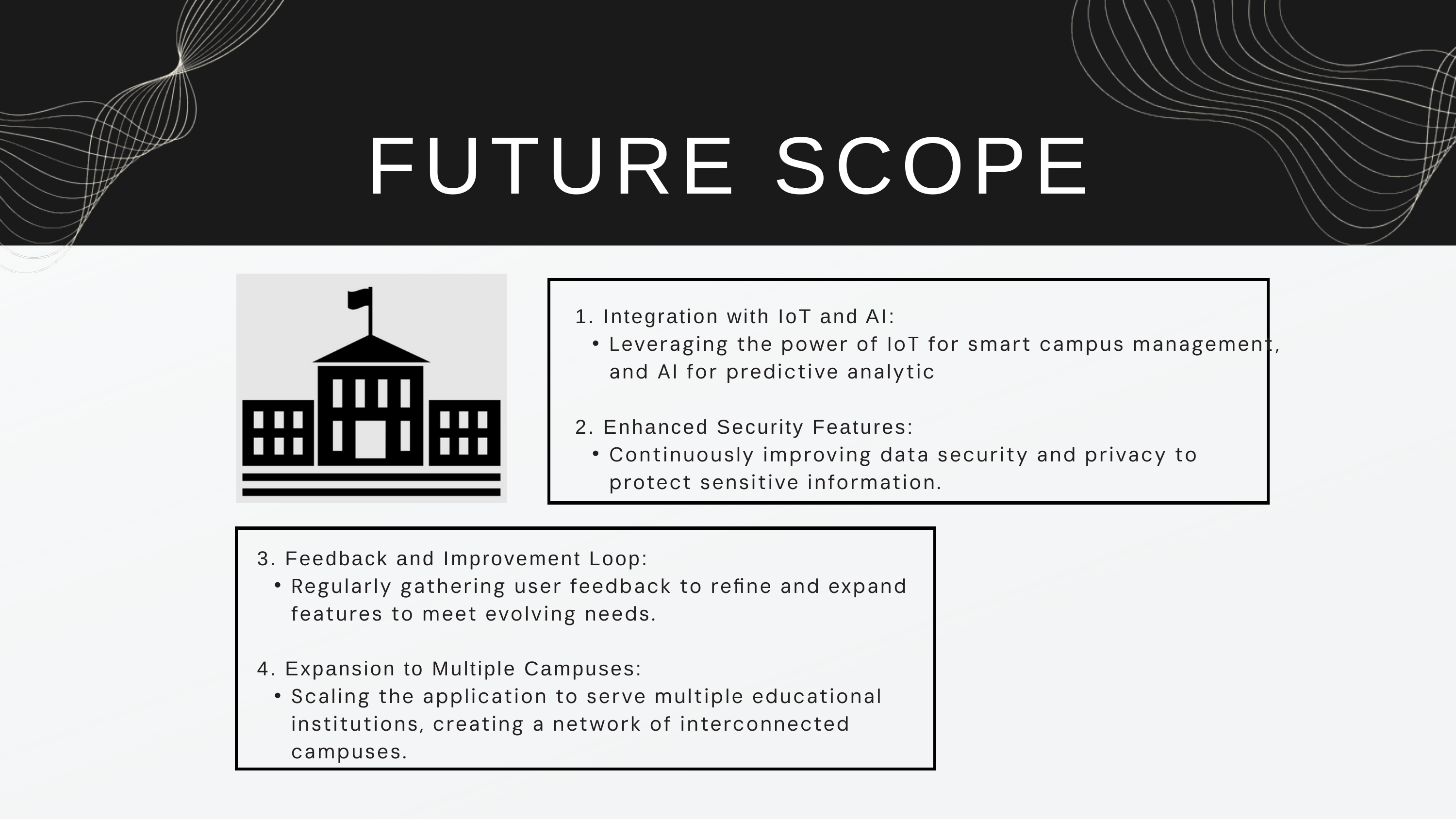

FUTURE SCOPE

1. Integration with IoT and AI:
Leveraging the power of IoT for smart campus management, and AI for predictive analytic

2. Enhanced Security Features:
Continuously improving data security and privacy to protect sensitive information.

3. Feedback and Improvement Loop:
Regularly gathering user feedback to refine and expand features to meet evolving needs.

4. Expansion to Multiple Campuses:
Scaling the application to serve multiple educational institutions, creating a network of interconnected campuses.